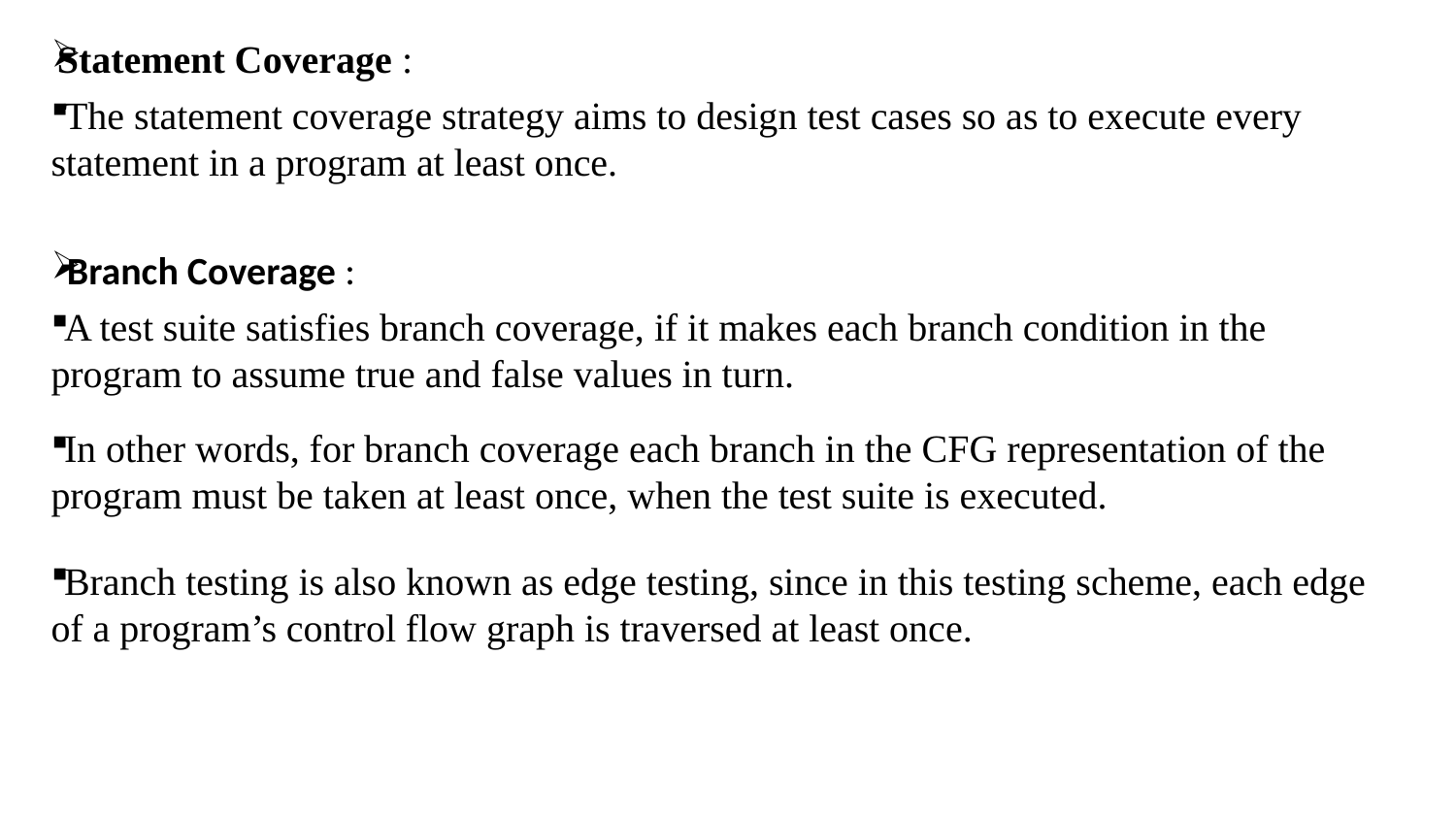

Statement Coverage :

 The statement coverage strategy aims to design test cases so as to execute every statement in a program at least once.

 Branch Coverage :

 A test suite satisfies branch coverage, if it makes each branch condition in the program to assume true and false values in turn.

 In other words, for branch coverage each branch in the CFG representation of the program must be taken at least once, when the test suite is executed.

 Branch testing is also known as edge testing, since in this testing scheme, each edge of a program’s control flow graph is traversed at least once.